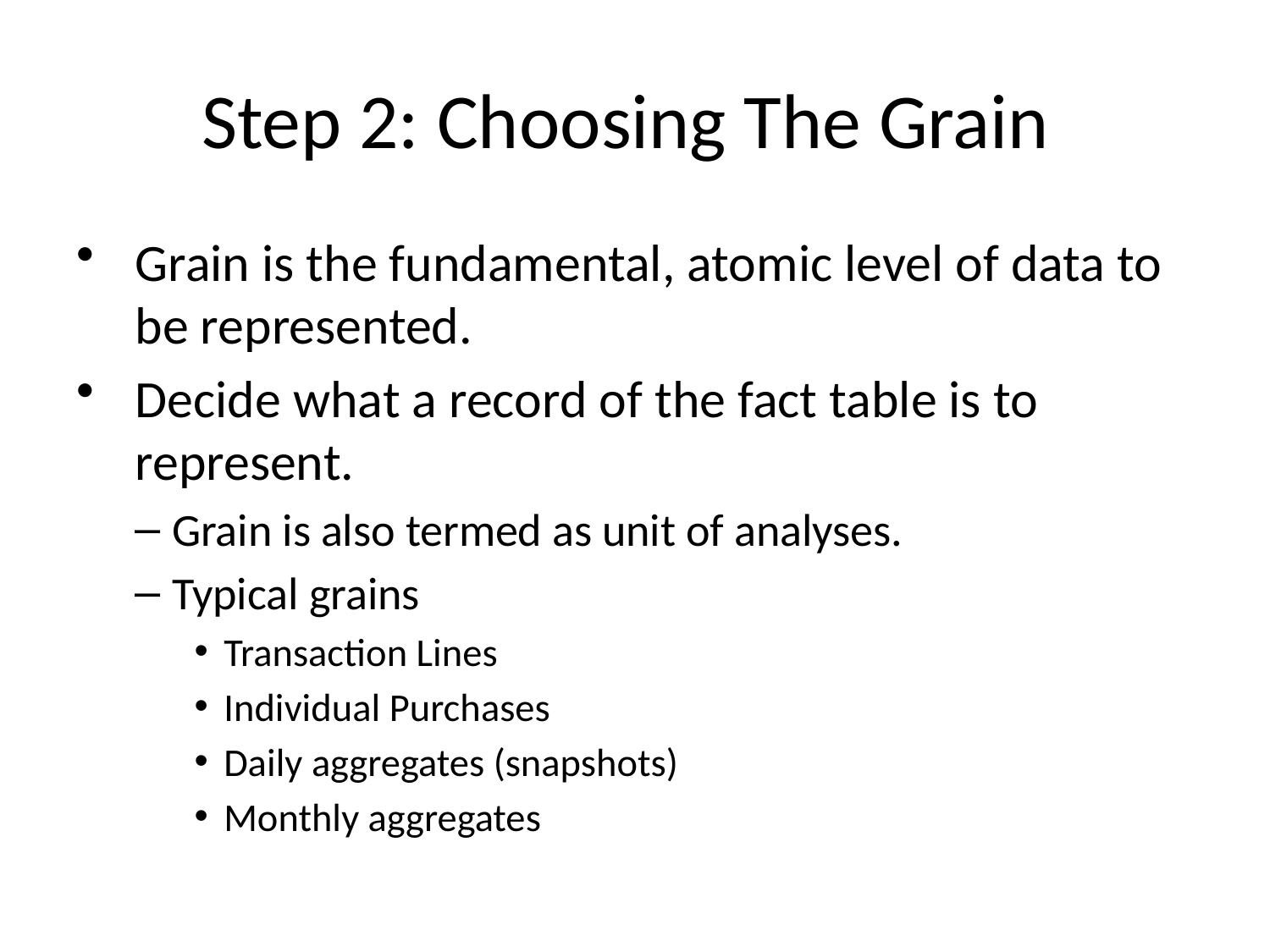

# Step 2: Choosing The Grain
Grain is the fundamental, atomic level of data to be represented.
Decide what a record of the fact table is to represent.
Grain is also termed as unit of analyses.
Typical grains
Transaction Lines
Individual Purchases
Daily aggregates (snapshots)
Monthly aggregates